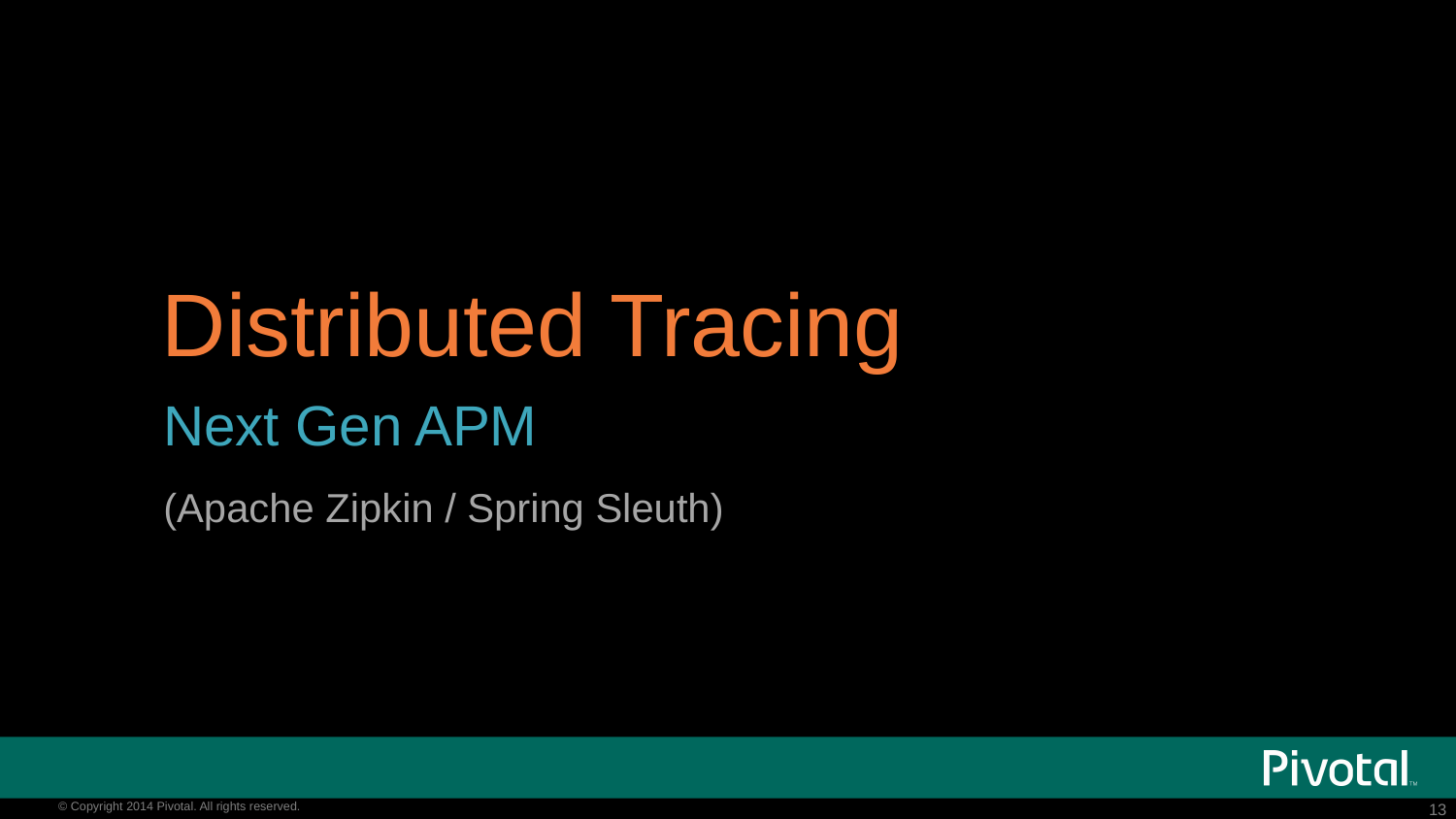

# Distributed Tracing
Next Gen APM
(Apache Zipkin / Spring Sleuth)